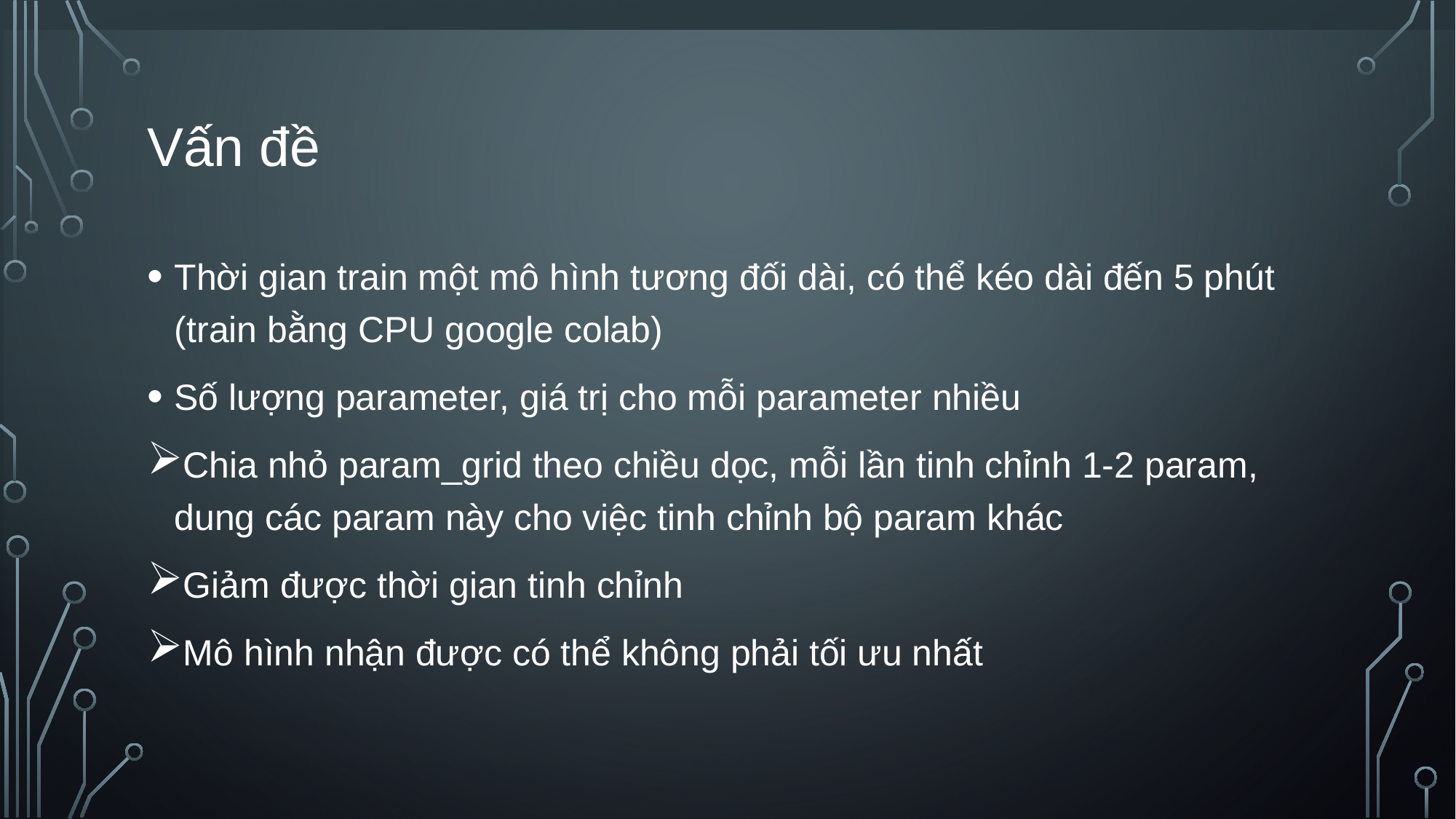

# Vấn đề
Thời gian train một mô hình tương đối dài, có thể kéo dài đến 5 phút (train bằng CPU google colab)
Số lượng parameter, giá trị cho mỗi parameter nhiều
Chia nhỏ param_grid theo chiều dọc, mỗi lần tinh chỉnh 1-2 param, dung các param này cho việc tinh chỉnh bộ param khác
Giảm được thời gian tinh chỉnh
Mô hình nhận được có thể không phải tối ưu nhất